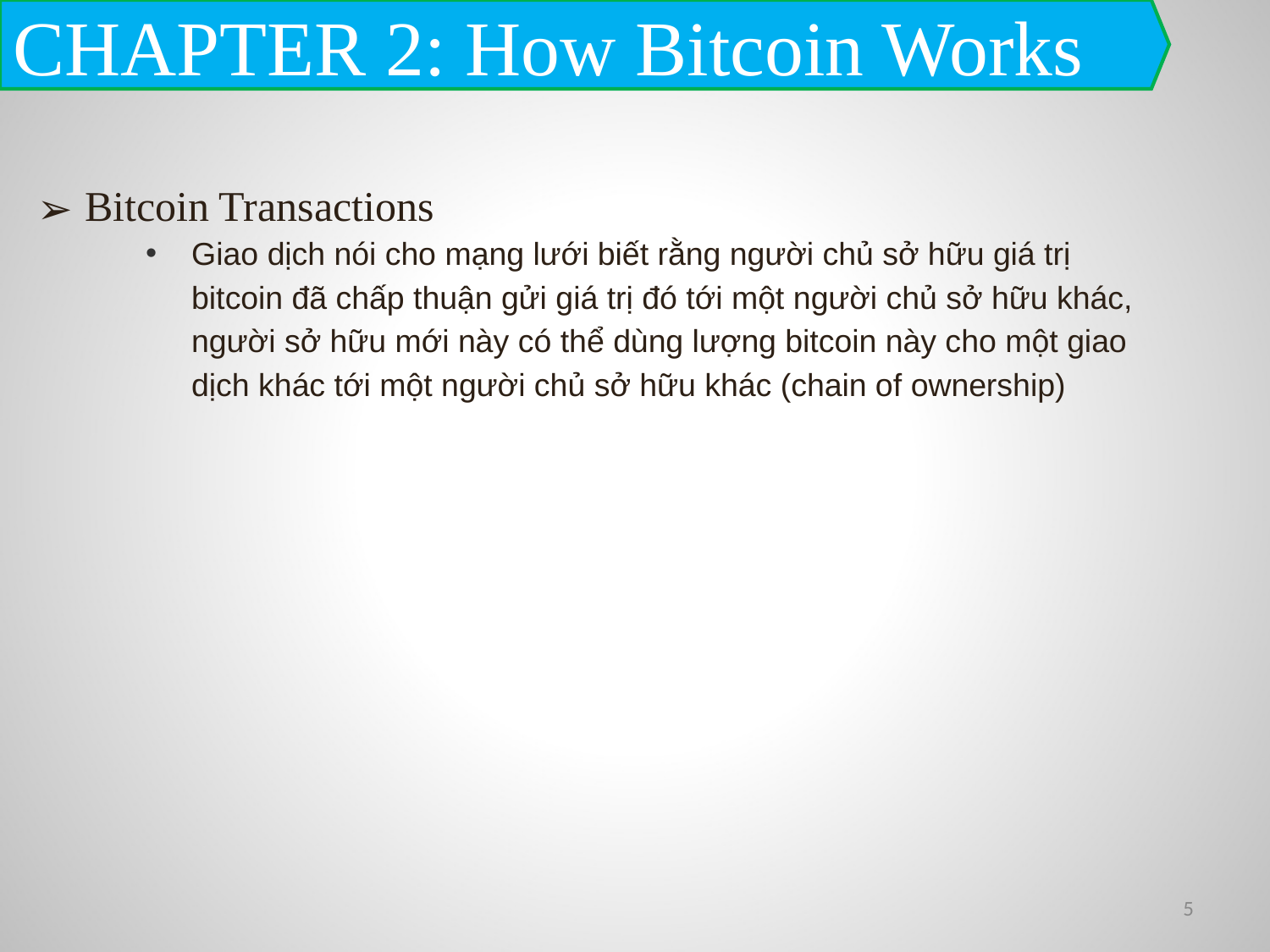

CHAPTER 2: How Bitcoin Works
Bitcoin Transactions
Giao dịch nói cho mạng lưới biết rằng người chủ sở hữu giá trị bitcoin đã chấp thuận gửi giá trị đó tới một người chủ sở hữu khác, người sở hữu mới này có thể dùng lượng bitcoin này cho một giao dịch khác tới một người chủ sở hữu khác (chain of ownership)
5